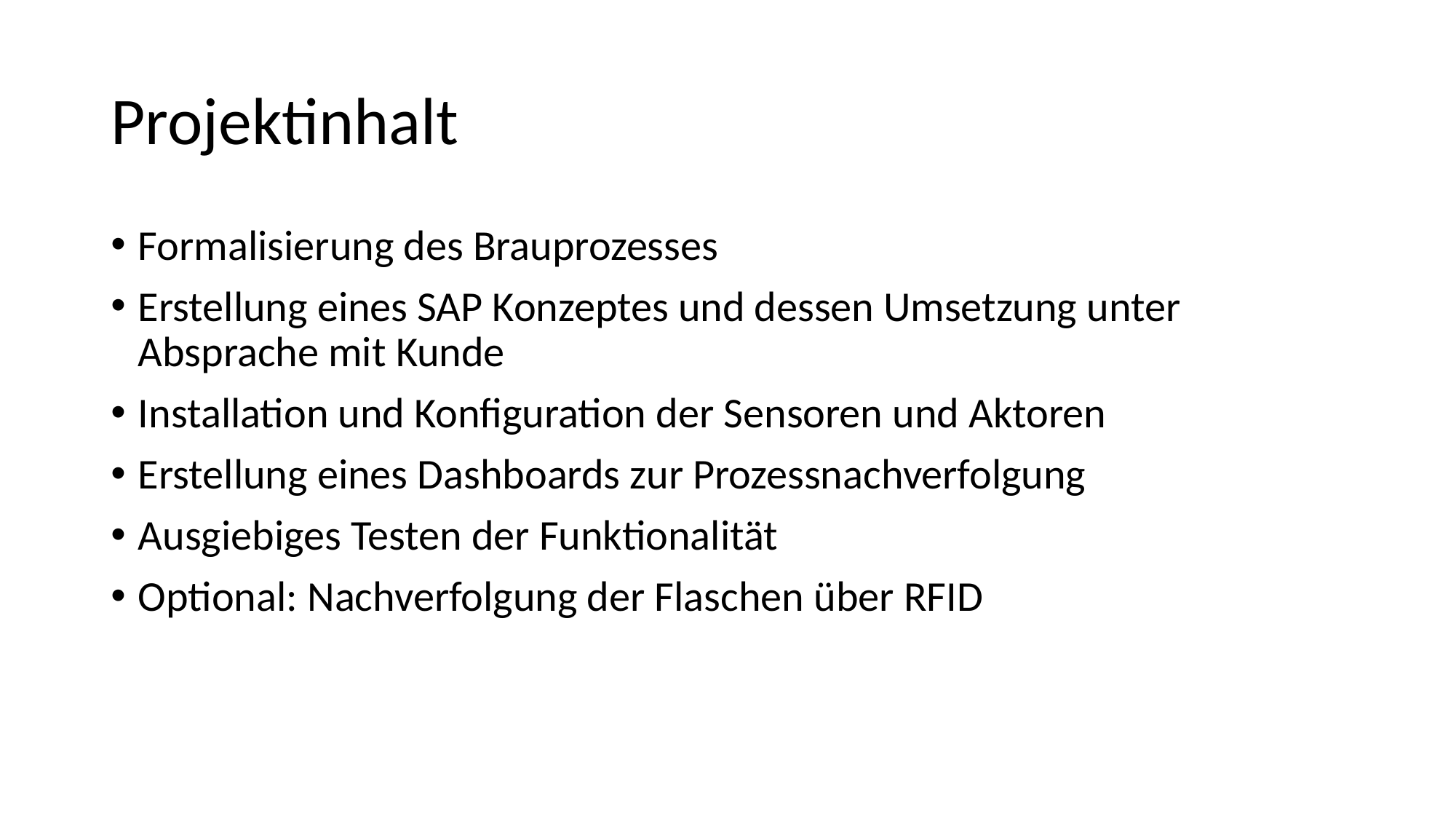

# Projektinhalt
Formalisierung des Brauprozesses
Erstellung eines SAP Konzeptes und dessen Umsetzung unter Absprache mit Kunde
Installation und Konfiguration der Sensoren und Aktoren
Erstellung eines Dashboards zur Prozessnachverfolgung
Ausgiebiges Testen der Funktionalität
Optional: Nachverfolgung der Flaschen über RFID